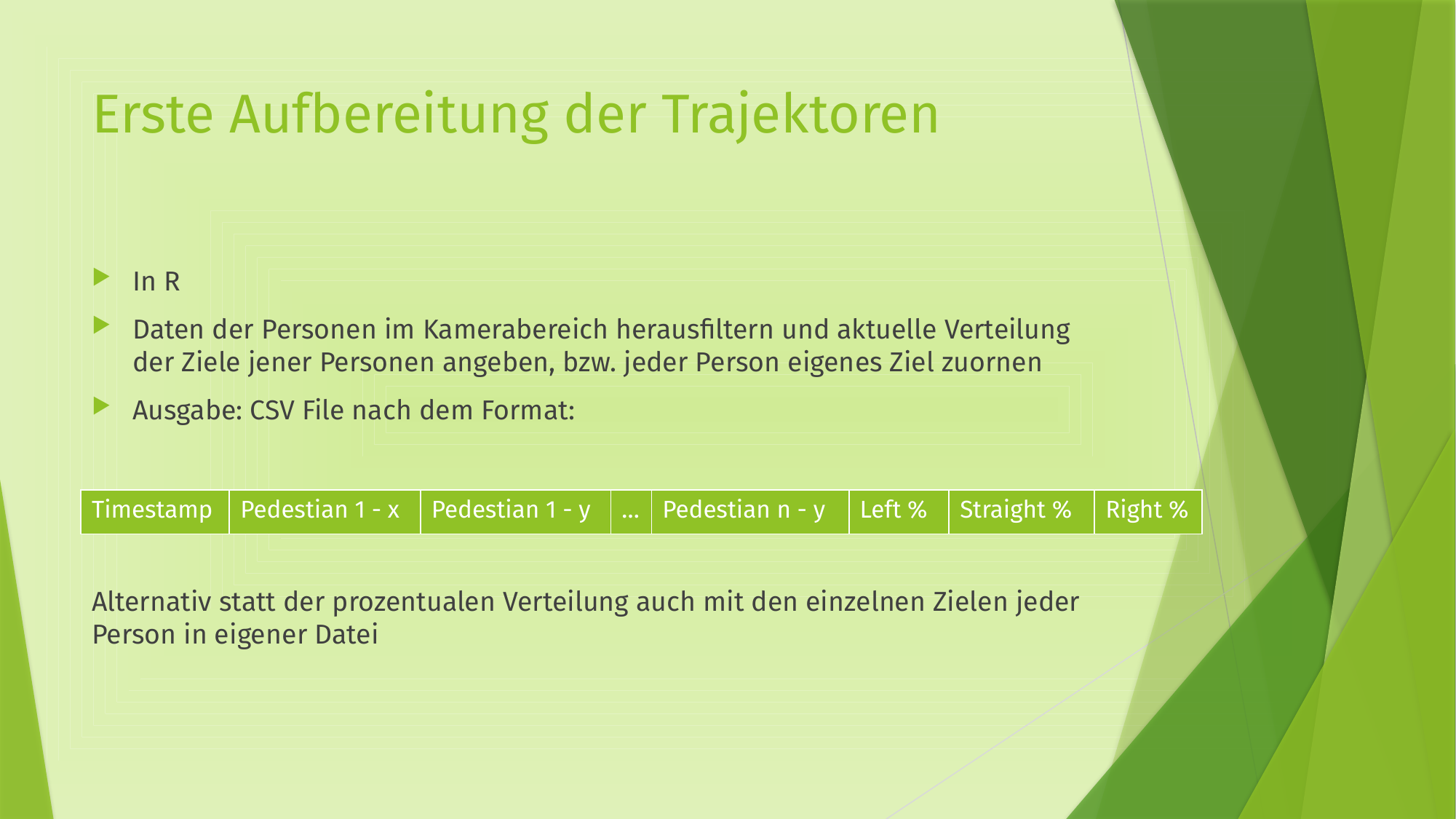

# Erste Aufbereitung der Trajektoren
In R
Daten der Personen im Kamerabereich herausfiltern und aktuelle Verteilung der Ziele jener Personen angeben, bzw. jeder Person eigenes Ziel zuornen
Ausgabe: CSV File nach dem Format:

Alternativ statt der prozentualen Verteilung auch mit den einzelnen Zielen jeder Person in eigener Datei

| Timestamp | Pedestian 1 - x | Pedestian 1 - y | … | Pedestian n - y | Left % | Straight % | Right % |
| --- | --- | --- | --- | --- | --- | --- | --- |